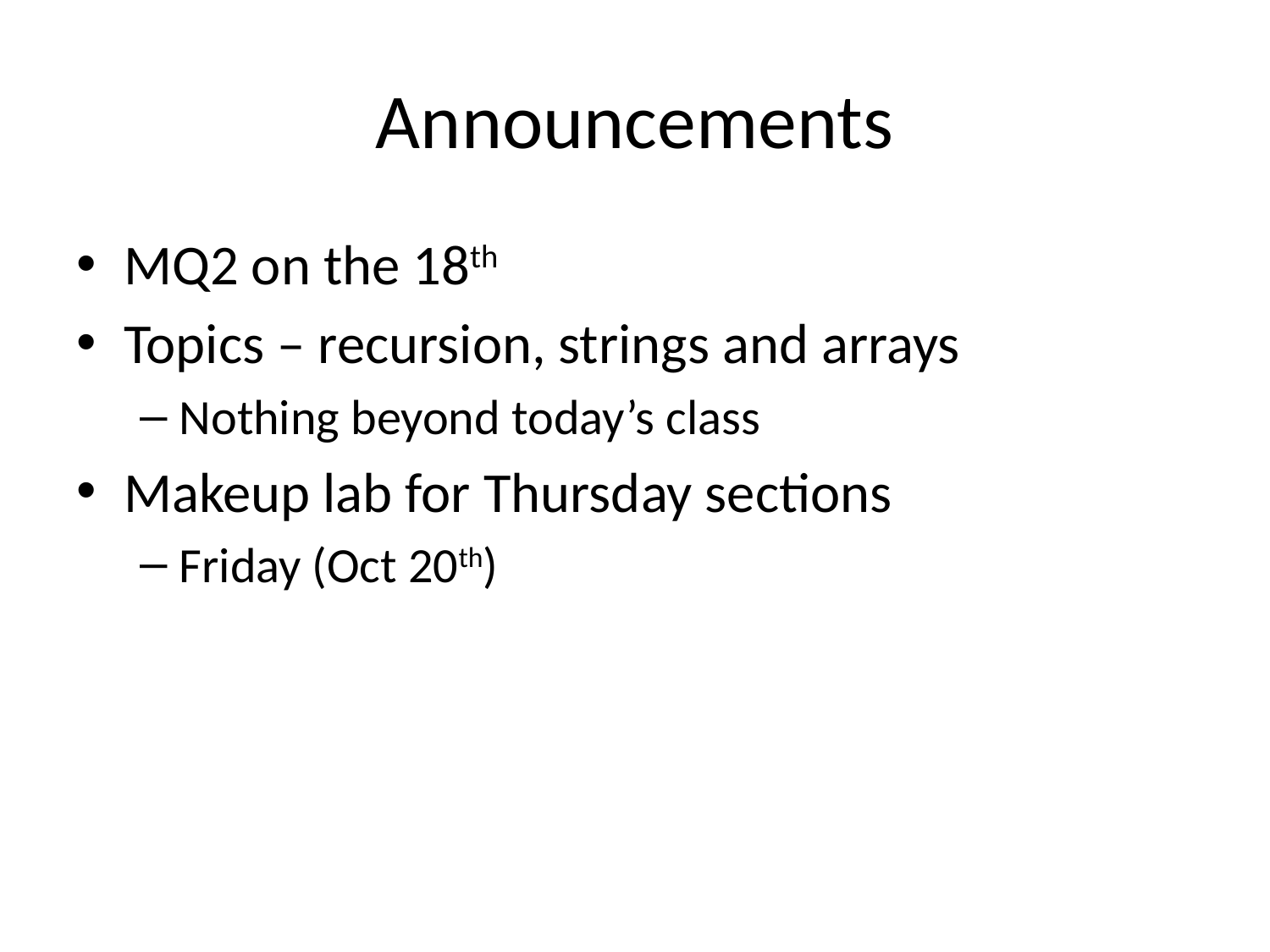

# Announcements
MQ2 on the 18th
Topics – recursion, strings and arrays
Nothing beyond today’s class
Makeup lab for Thursday sections
Friday (Oct 20th)